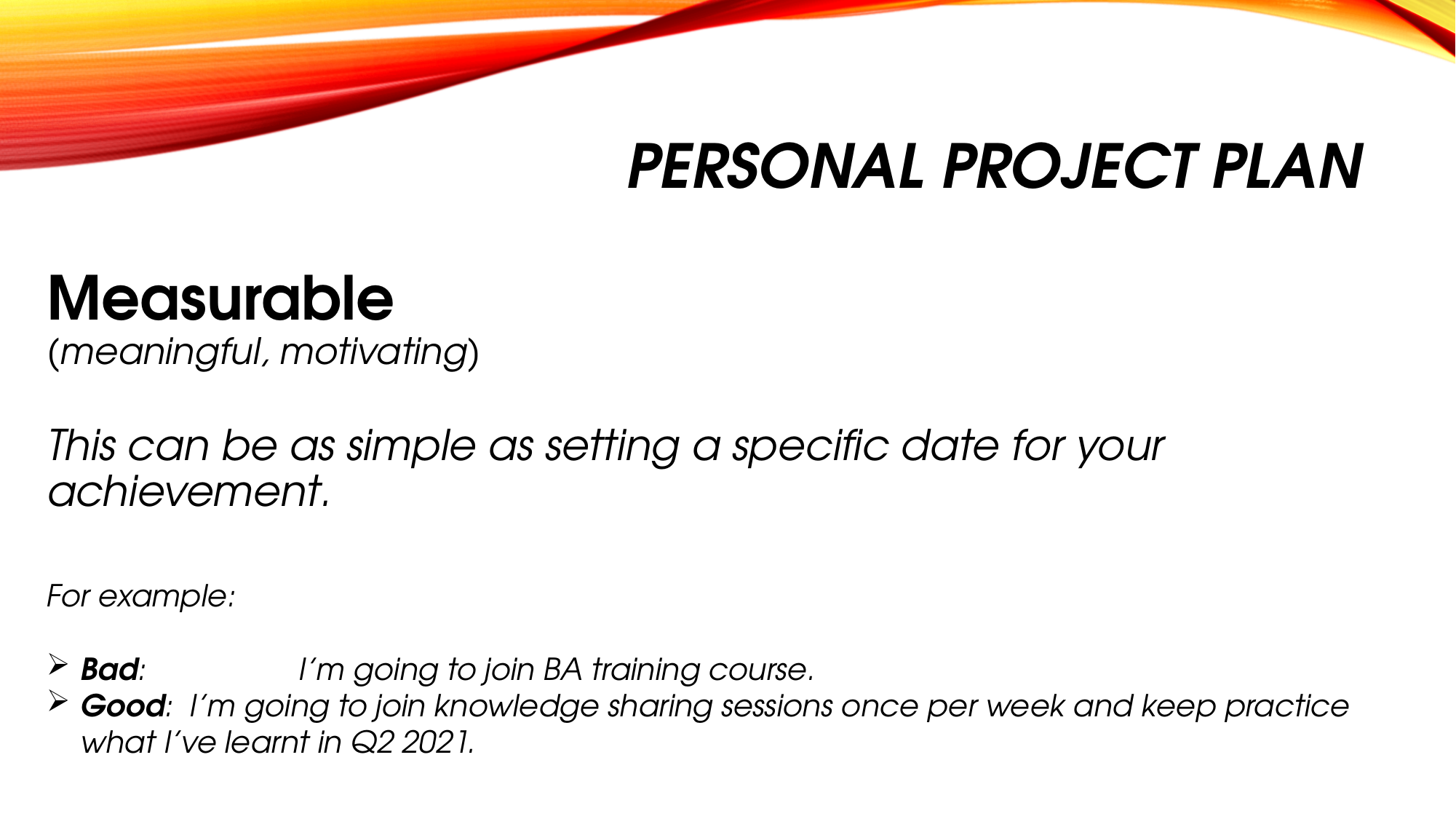

# Personal project plan
Measurable
(meaningful, motivating)
This can be as simple as setting a specific date for your achievement.
For example:

Bad: 		I’m going to join BA training course.
Good: 	I’m going to join knowledge sharing sessions once per week and keep practice what I’ve learnt in Q2 2021.